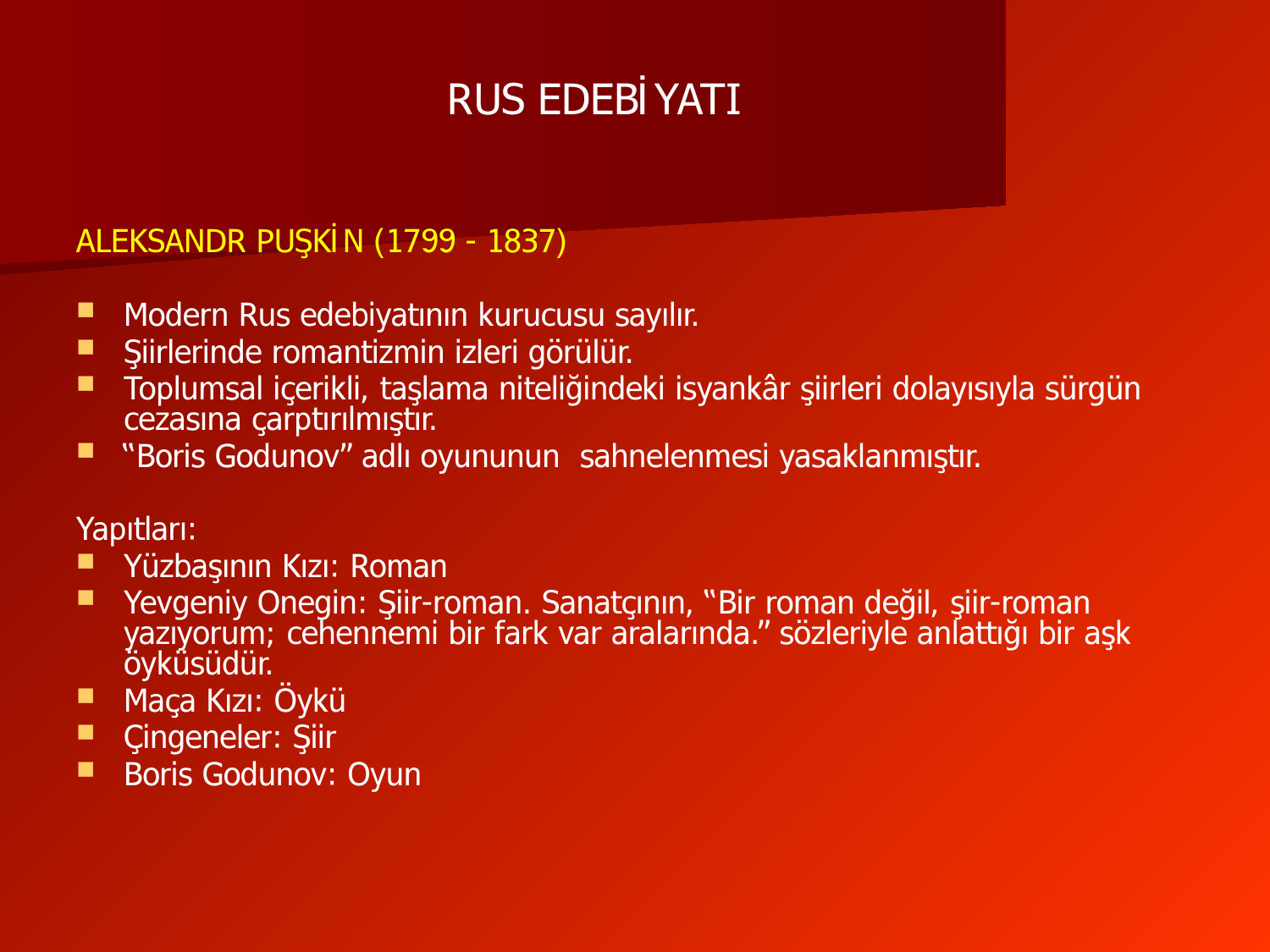

RUS EDEBİYATI
ALEKSANDR PUŞKİN (1799 - 1837)

Modern Rus edebiyatının kurucusu sayılır.
Şiirlerinde romantizmin izleri görülür.
Toplumsal içerikli, taşlama niteliğindeki isyankâr şiirleri dolayısıyla sürgün cezasına çarptırılmıştır.
“Boris Godunov” adlı oyununun  sahnelenmesi yasaklanmıştır.

Yapıtları:
Yüzbaşının Kızı: Roman
Yevgeniy Onegin: Şiir-roman. Sanatçının, “Bir roman değil, şiir-roman yazıyorum; cehennemi bir fark var aralarında.” sözleriyle anlattığı bir aşk öyküsüdür.
Maça Kızı: Öykü
Çingeneler: Şiir
Boris Godunov: Oyun